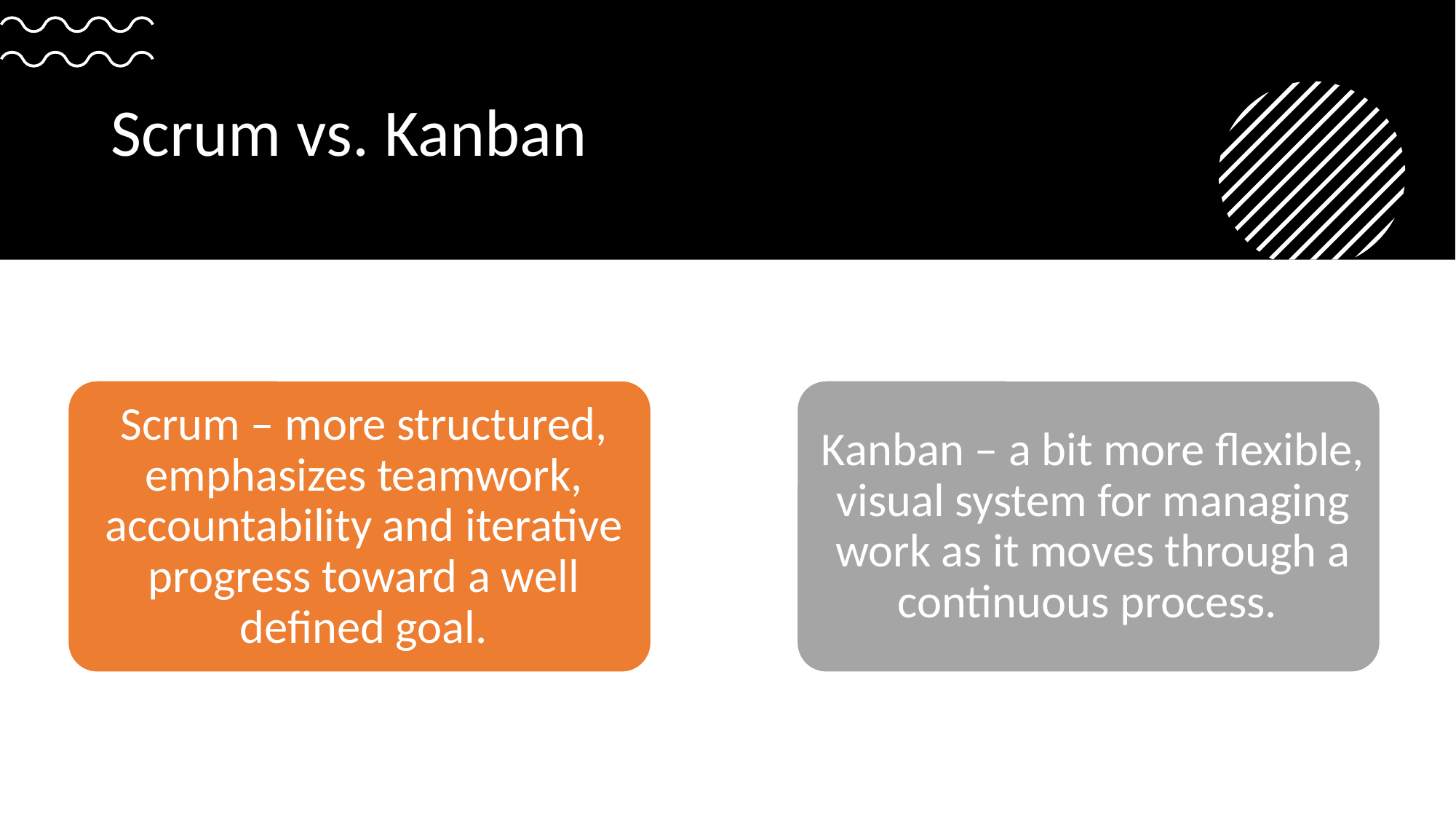

# Scrum vs. Kanban

Scrum – more structured, emphasizes teamwork, accountability and iterative progress toward a well defined goal.
Kanban – a bit more flexible, visual system for managing work as it moves through a continuous process.